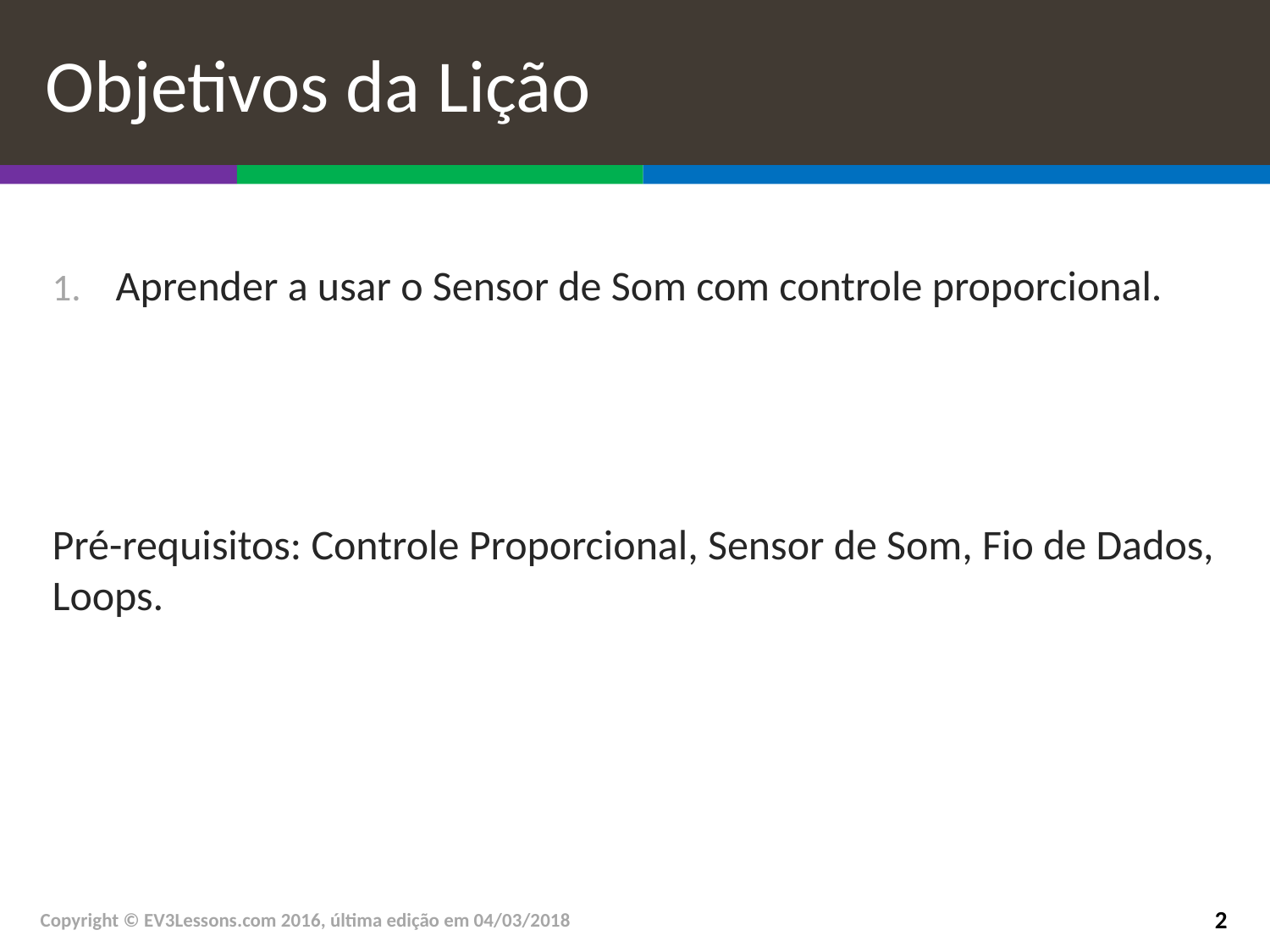

# Objetivos da Lição
Aprender a usar o Sensor de Som com controle proporcional.

Pré-requisitos: Controle Proporcional, Sensor de Som, Fio de Dados, Loops.
Copyright © EV3Lessons.com 2016, última edição em 04/03/2018
2